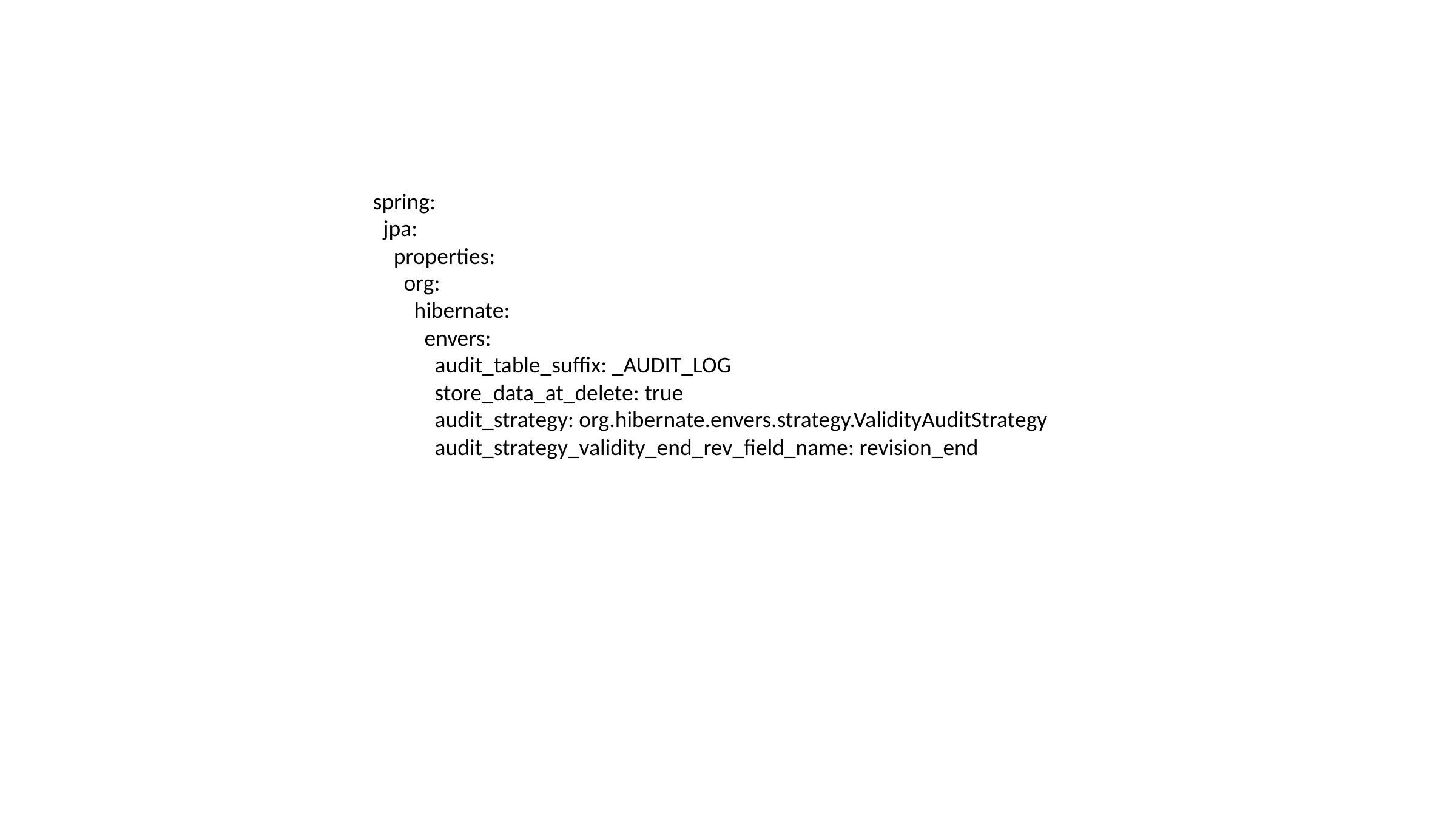

spring:
  jpa:
    properties:
      org:
        hibernate:
          envers:
            audit_table_suffix: _AUDIT_LOG
            store_data_at_delete: true
            audit_strategy: org.hibernate.envers.strategy.ValidityAuditStrategy
            audit_strategy_validity_end_rev_field_name: revision_end